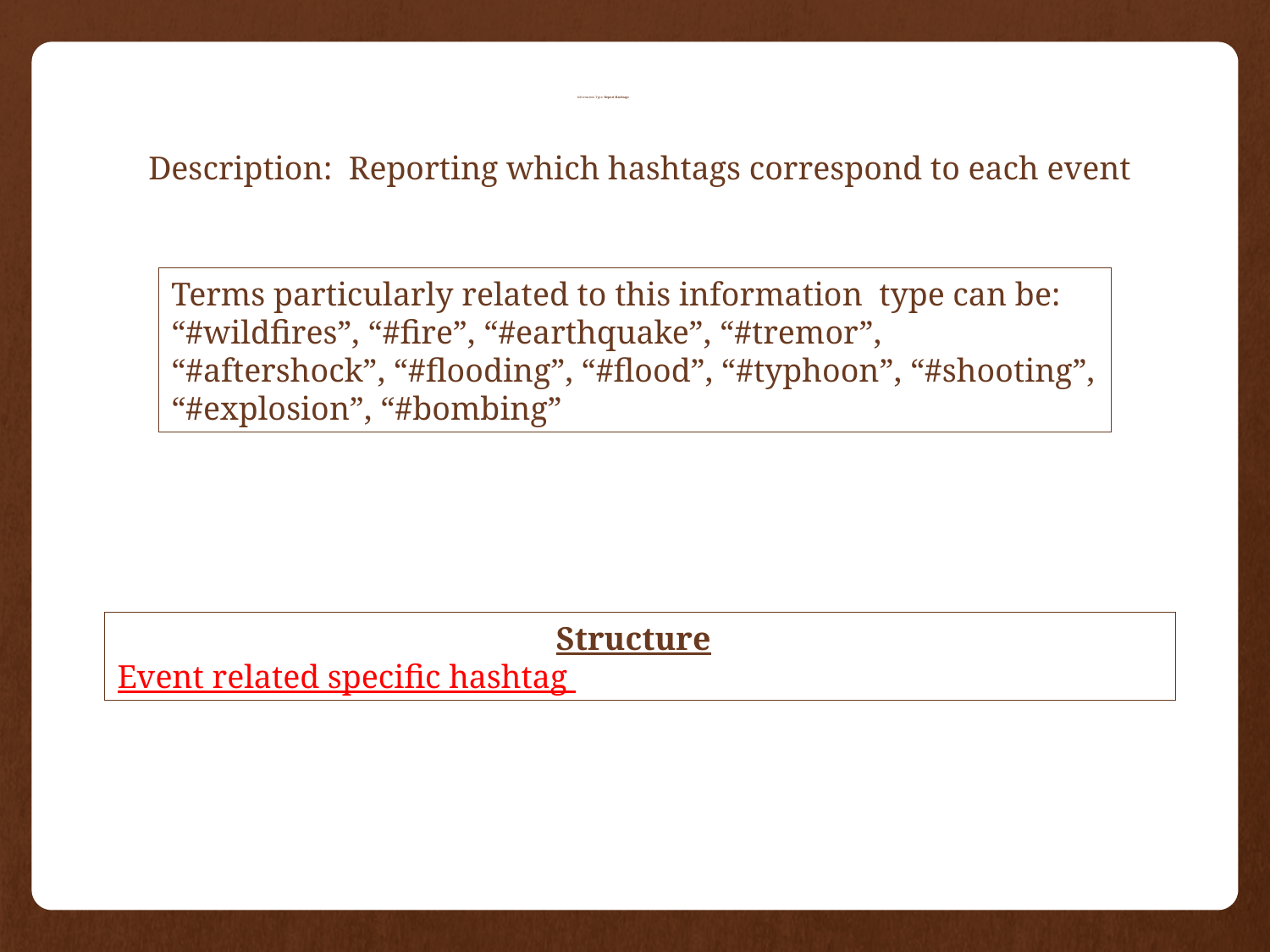

# Information Type: Report-Hashtags
Description:  Reporting which hashtags correspond to each event
Terms particularly related to this information  type can be:
“#wildfires”, “#fire”, “#earthquake”, “#tremor”, “#aftershock”, “#flooding”, “#flood”, “#typhoon”, “#shooting”, “#explosion”, “#bombing”
			       Structure
Event related specific hashtag